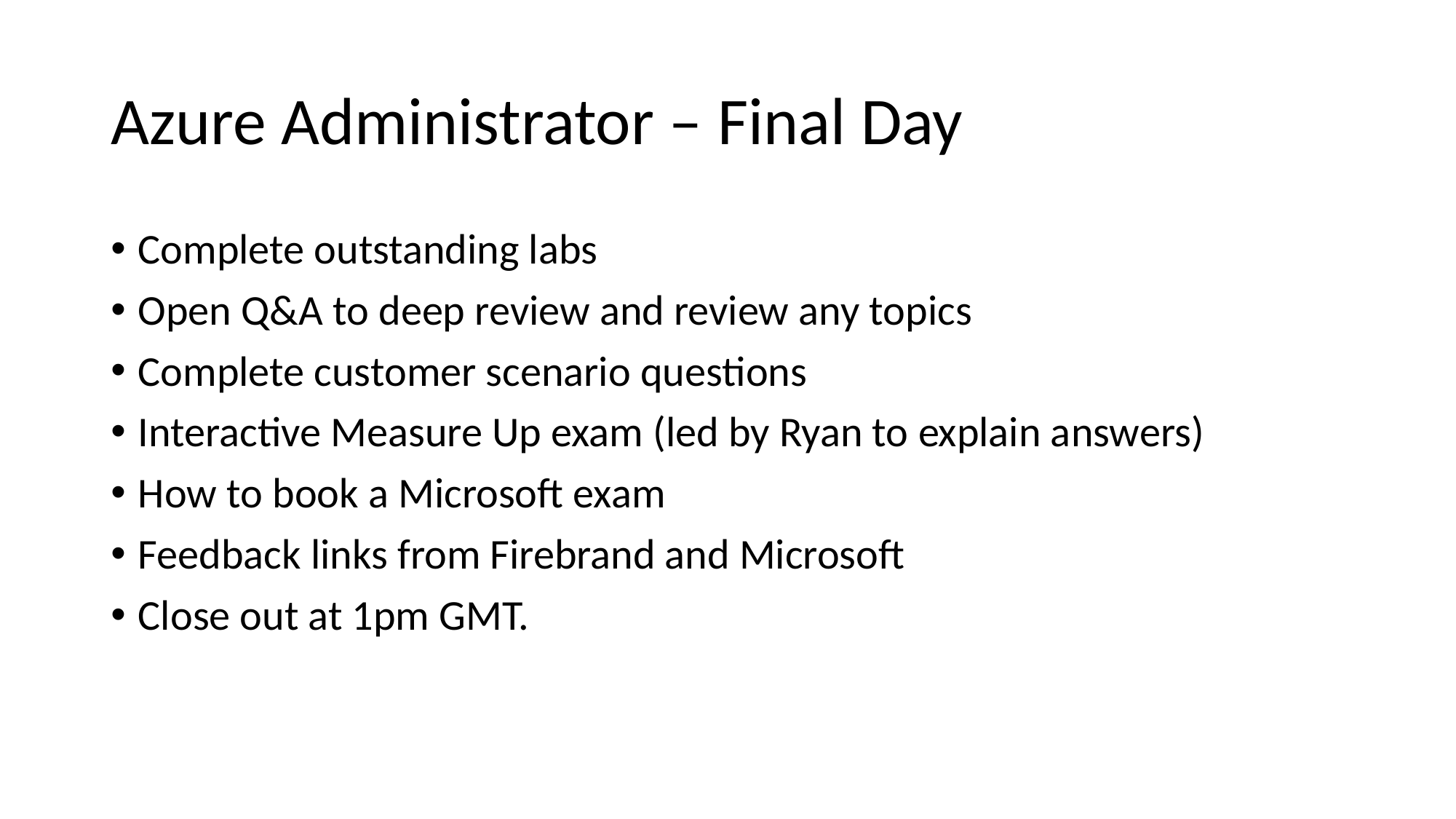

# Azure Administrator – Final Day
Complete outstanding labs
Open Q&A to deep review and review any topics
Complete customer scenario questions
Interactive Measure Up exam (led by Ryan to explain answers)
How to book a Microsoft exam
Feedback links from Firebrand and Microsoft
Close out at 1pm GMT.